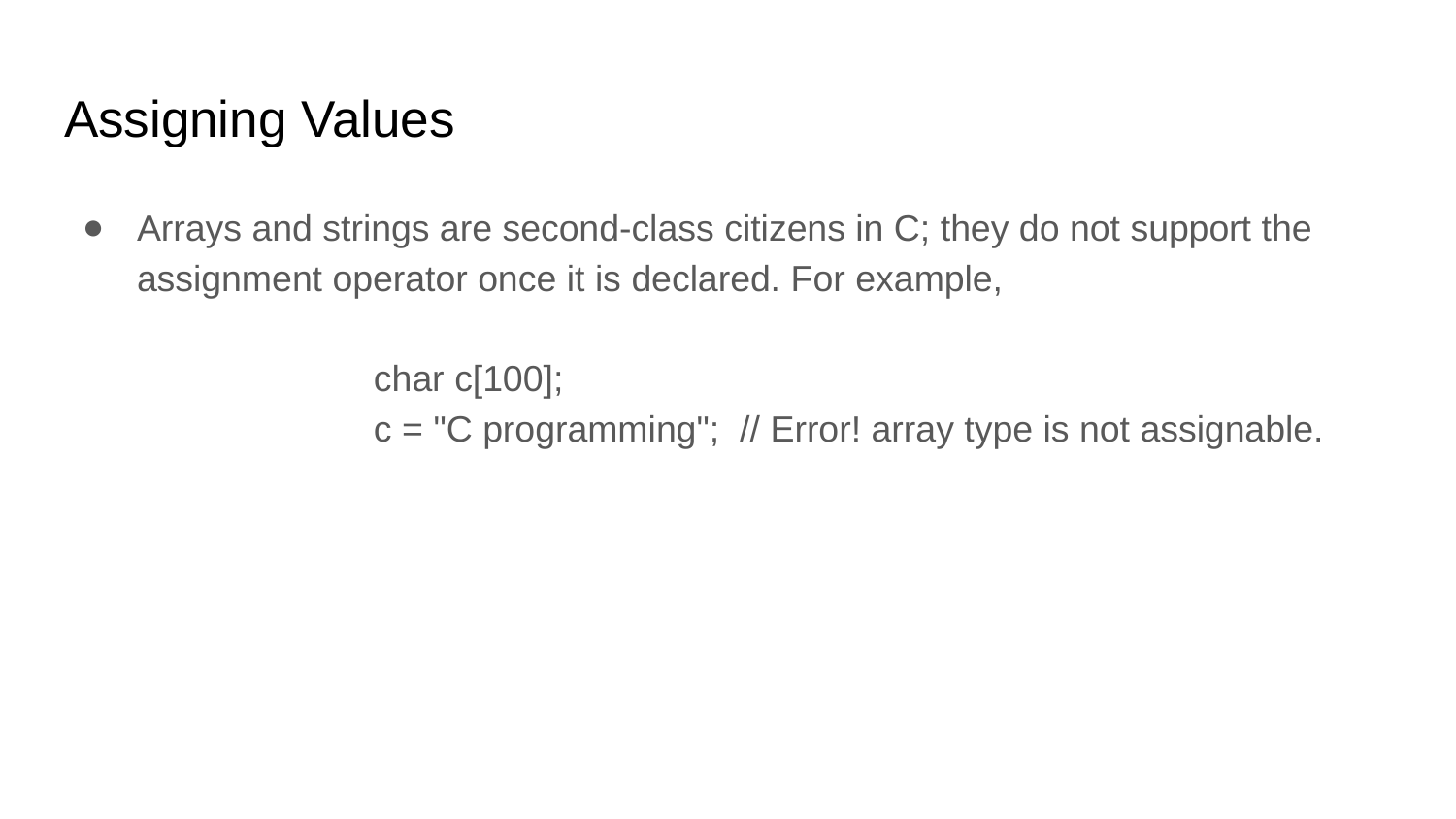

# Assigning Values
Arrays and strings are second-class citizens in C; they do not support the assignment operator once it is declared. For example,

		char c[100];
		c = "C programming";  // Error! array type is not assignable.